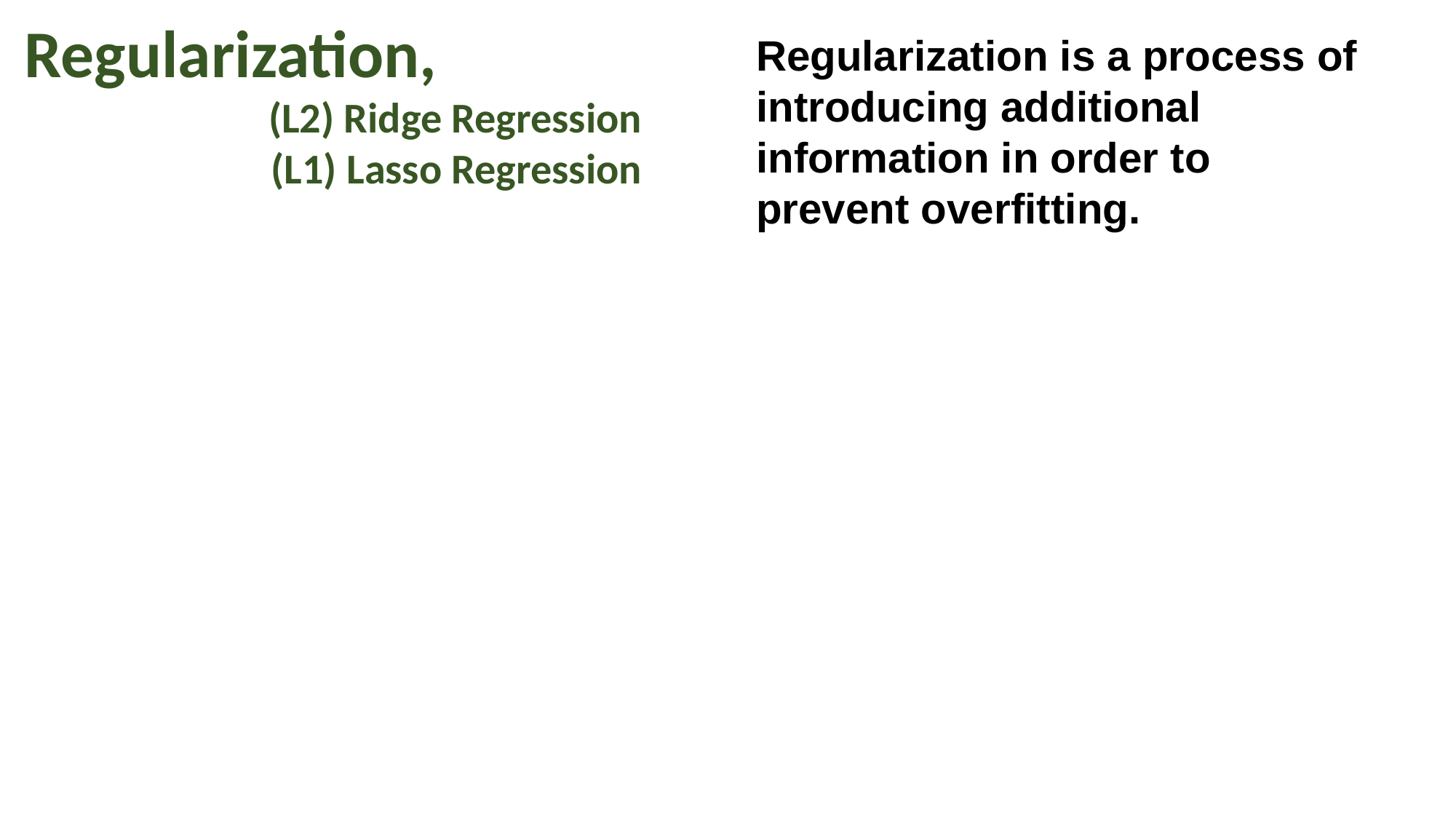

Regularization,
(L2) Ridge Regression
(L1) Lasso Regression
Regularization is a process of introducing additional information in order to prevent overfitting.